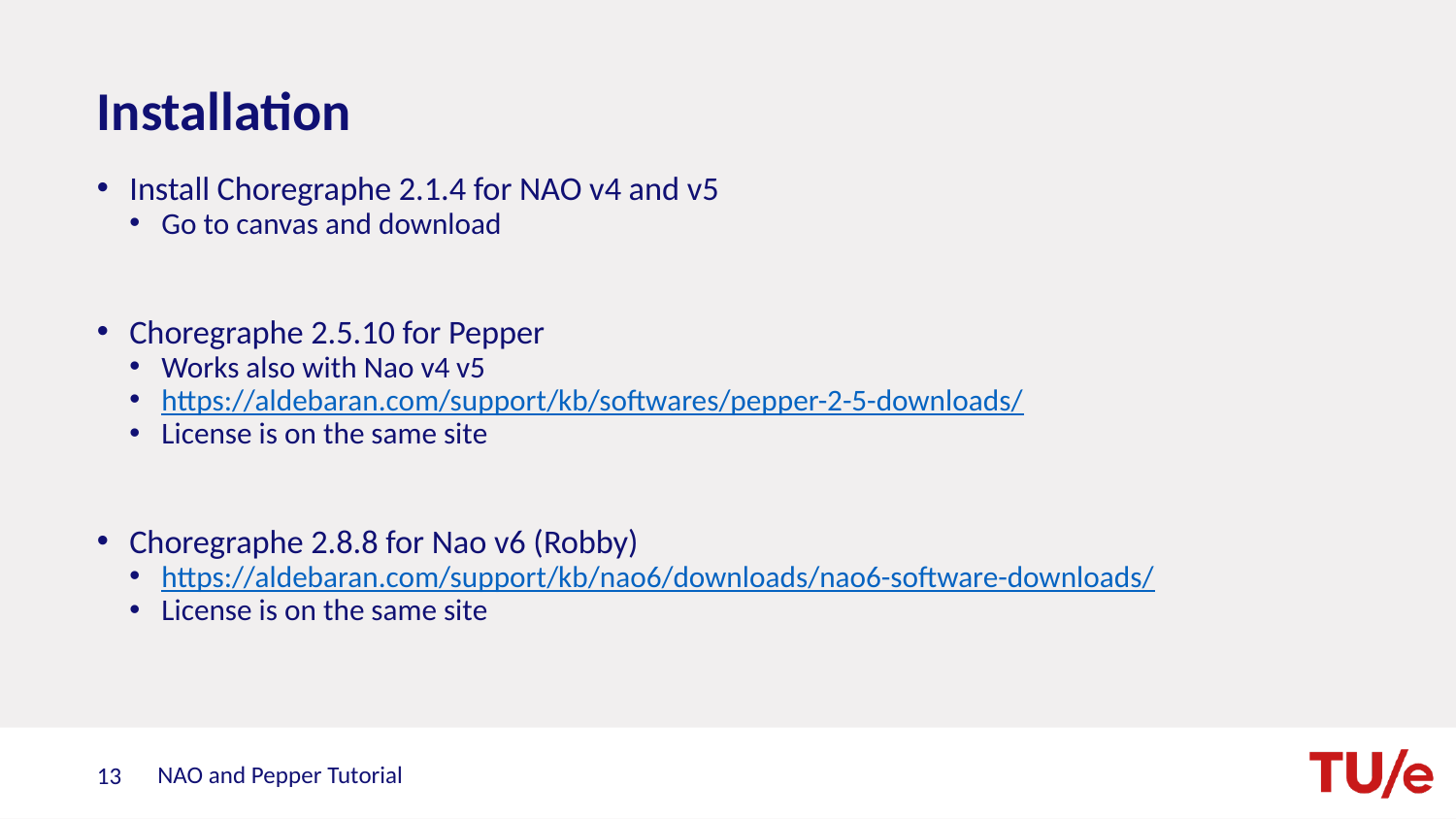

# Installation
Install Choregraphe 2.1.4 for NAO v4 and v5
Go to canvas and download

Choregraphe 2.5.10 for Pepper
Works also with Nao v4 v5
https://aldebaran.com/support/kb/softwares/pepper-2-5-downloads/
License is on the same site

Choregraphe 2.8.8 for Nao v6 (Robby)
https://aldebaran.com/support/kb/nao6/downloads/nao6-software-downloads/
License is on the same site

NAO and Pepper Tutorial
13